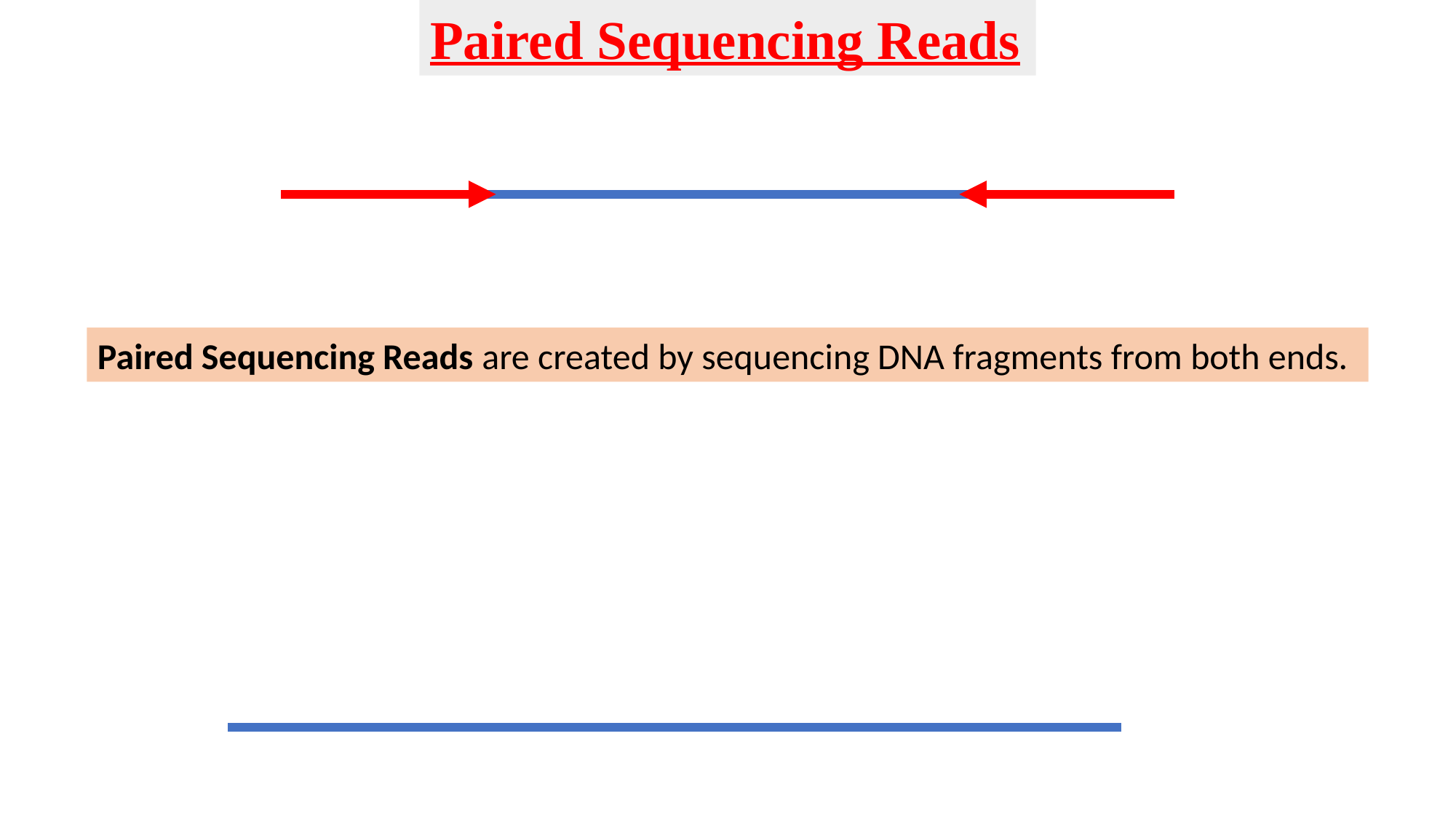

Paired Sequencing Reads
Paired Sequencing Reads are created by sequencing DNA fragments from both ends.